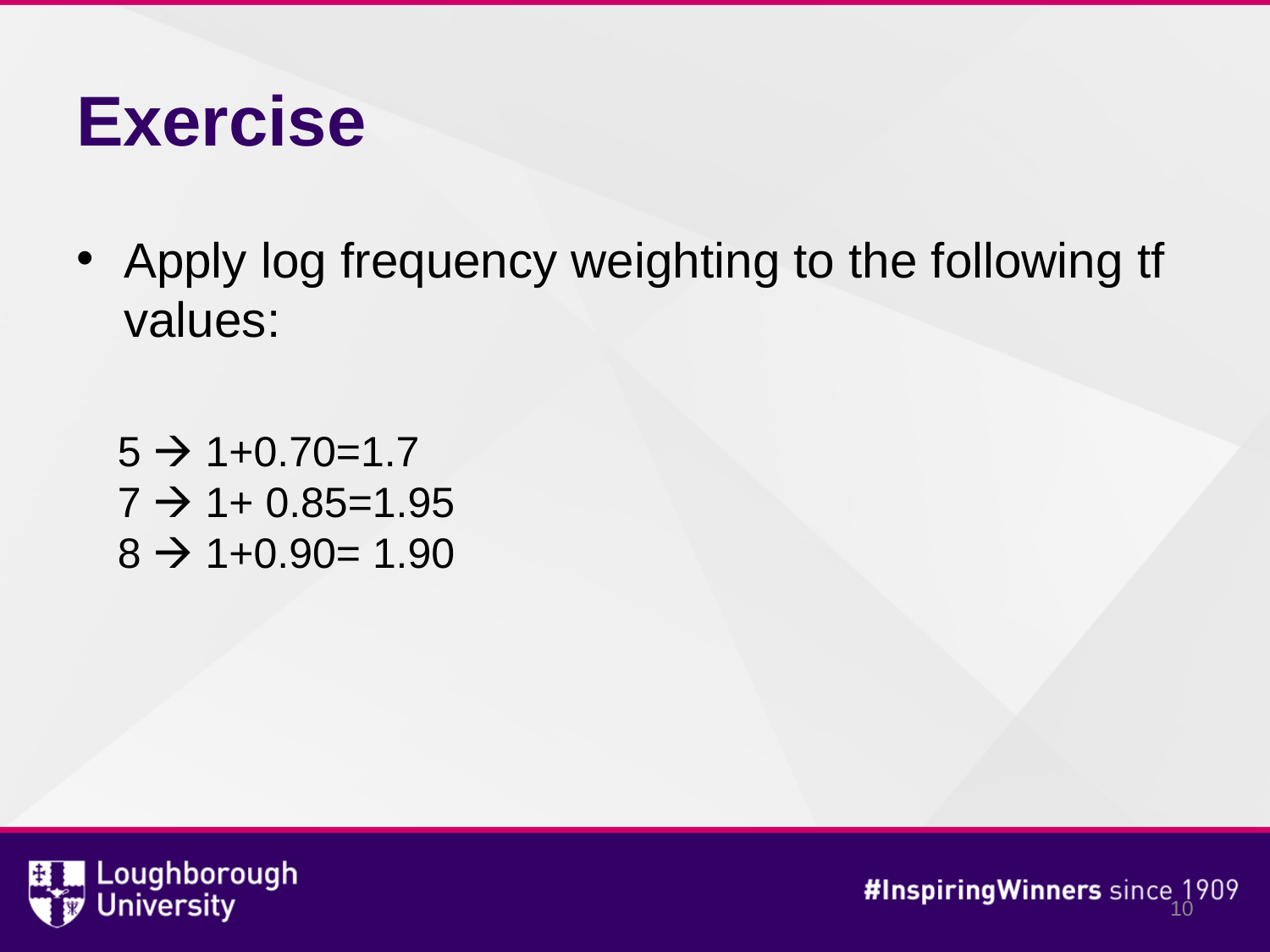

# Exercise
Apply log frequency weighting to the following tf values:
5 🡪 1+0.70=1.7
7 🡪 1+ 0.85=1.95
8 🡪 1+0.90= 1.90
10